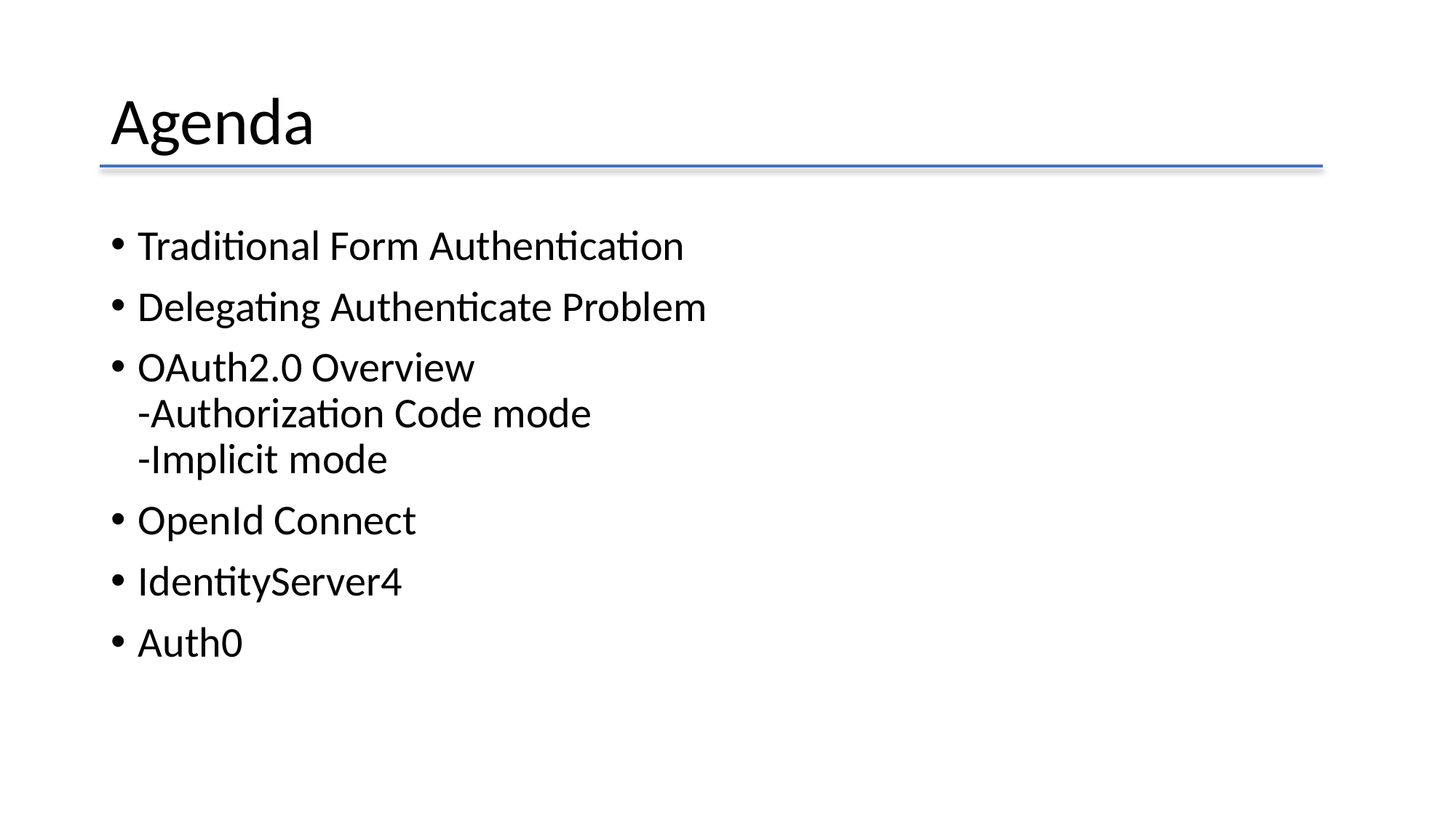

# Agenda
Traditional Form Authentication
Delegating Authenticate Problem
OAuth2.0 Overview
-Authorization Code mode
-Implicit mode
OpenId Connect
IdentityServer4
Auth0